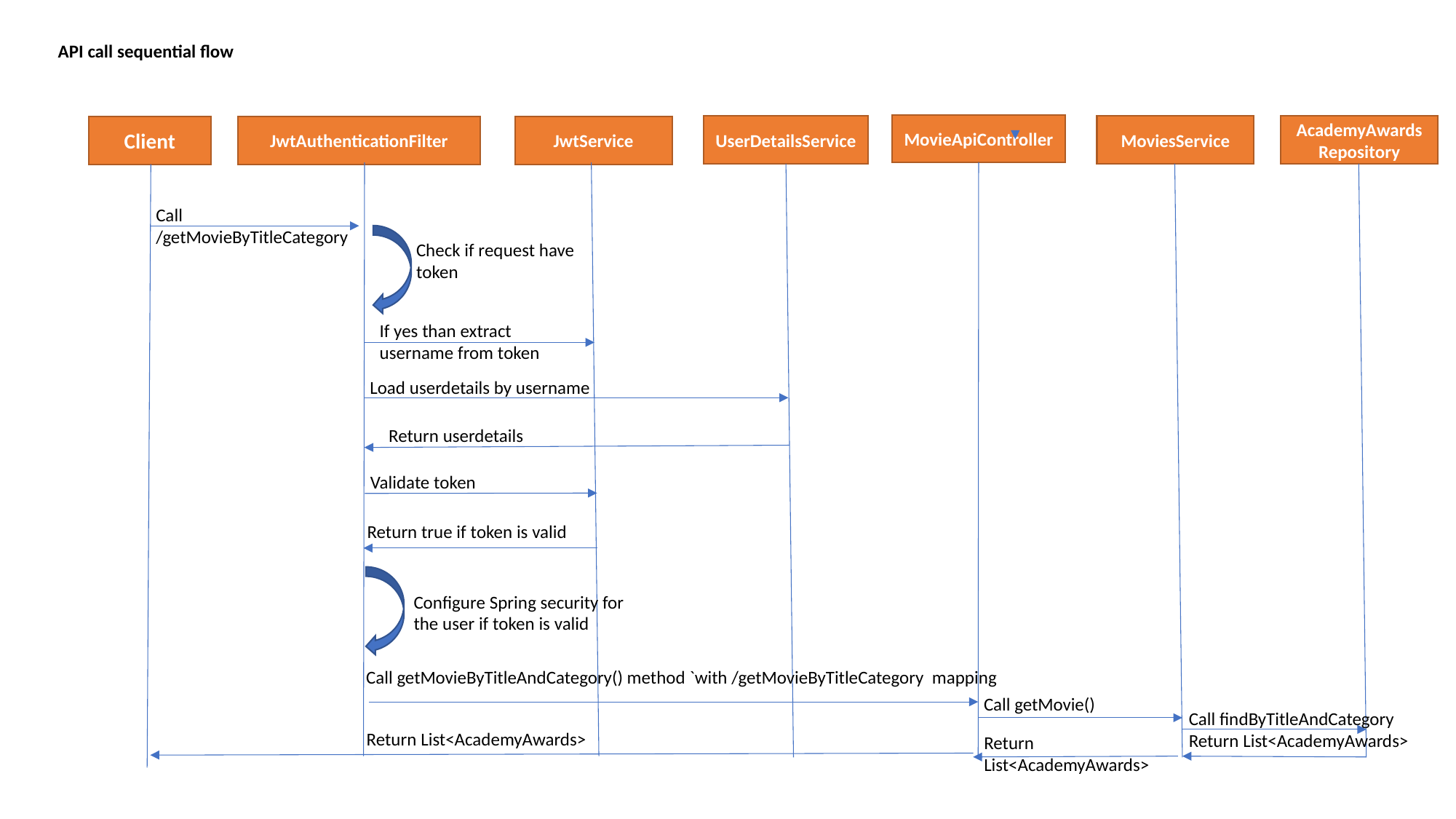

API call sequential flow

MovieApiController

UserDetailsService

MoviesService

AcademyAwardsRepository

Client
JwtAuthenticationFilter
JwtService
Call /getMovieByTitleCategory

Check if request have token
If yes than extract username from token
Load userdetails by username
Return userdetails
Validate token
Return true if token is valid

Configure Spring security for the user if token is valid
Call getMovieByTitleAndCategory() method `with /getMovieByTitleCategory  mapping
Call getMovie()
Call findByTitleAndCategory
Return List<AcademyAwards>

Return List<AcademyAwards>
Return List<AcademyAwards>